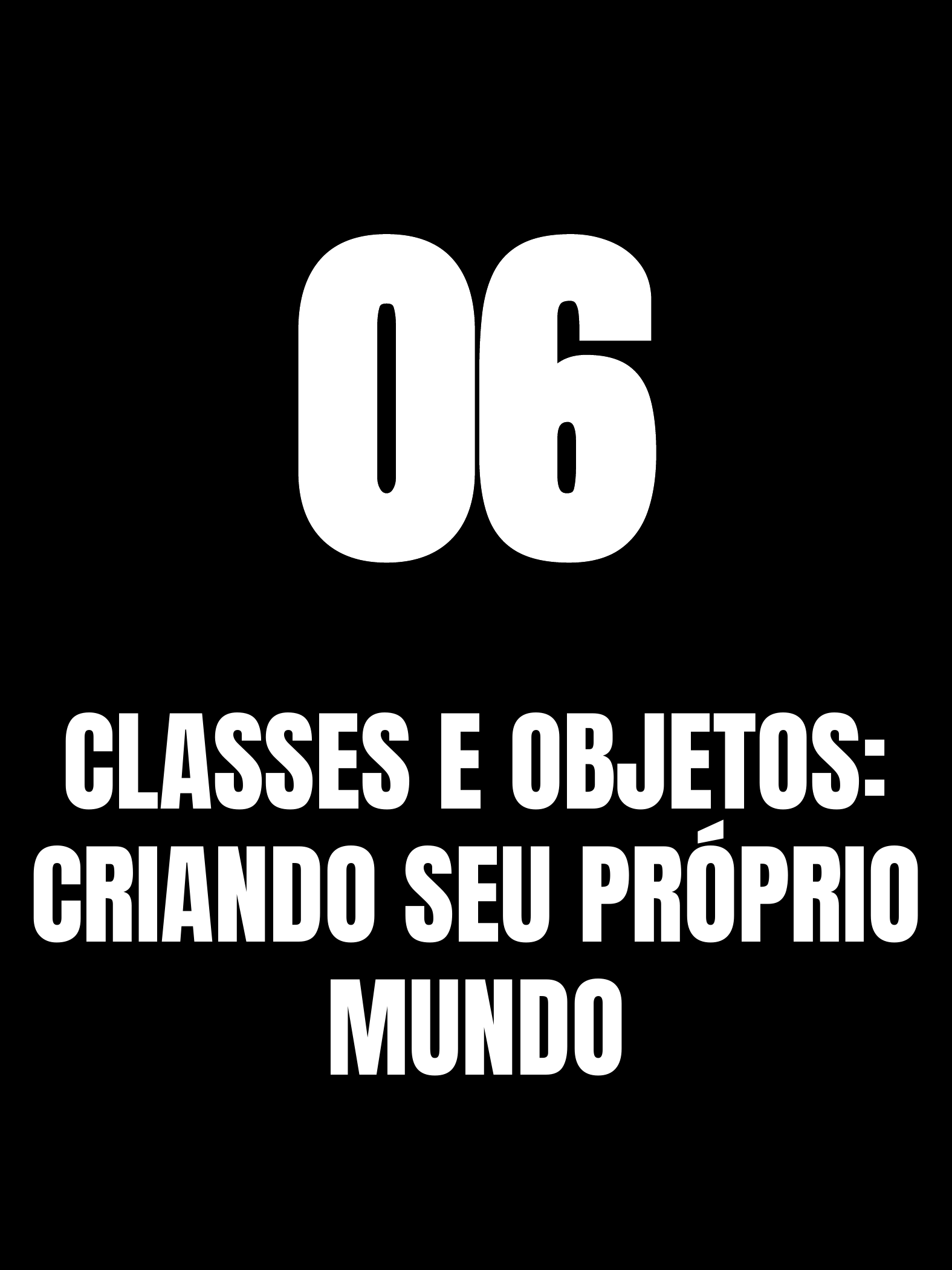

06
CLASSES E OBJETOS: CRIANDO SEU PRÓPRIO MUNDO